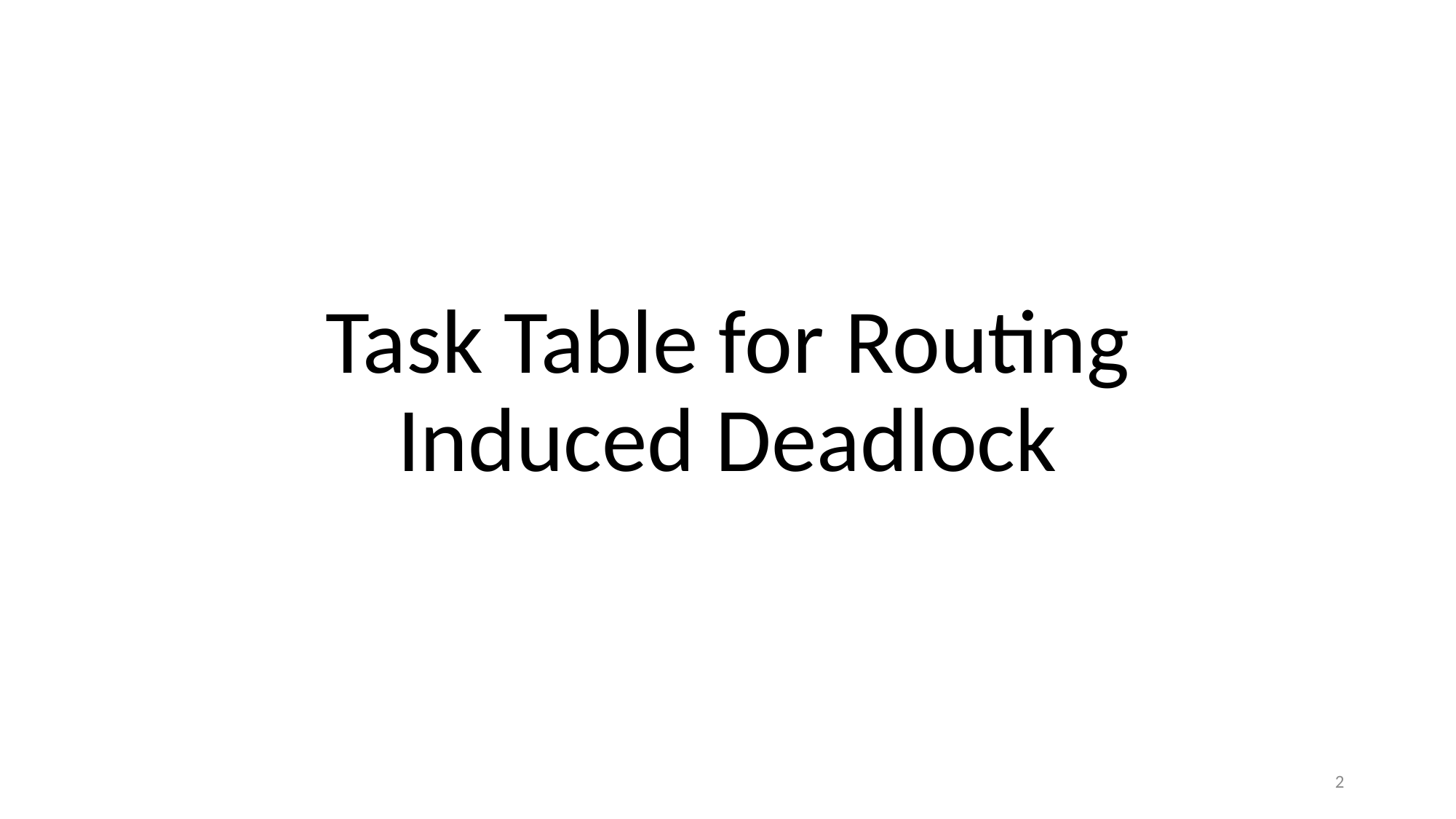

# Task Table for Routing Induced Deadlock
2